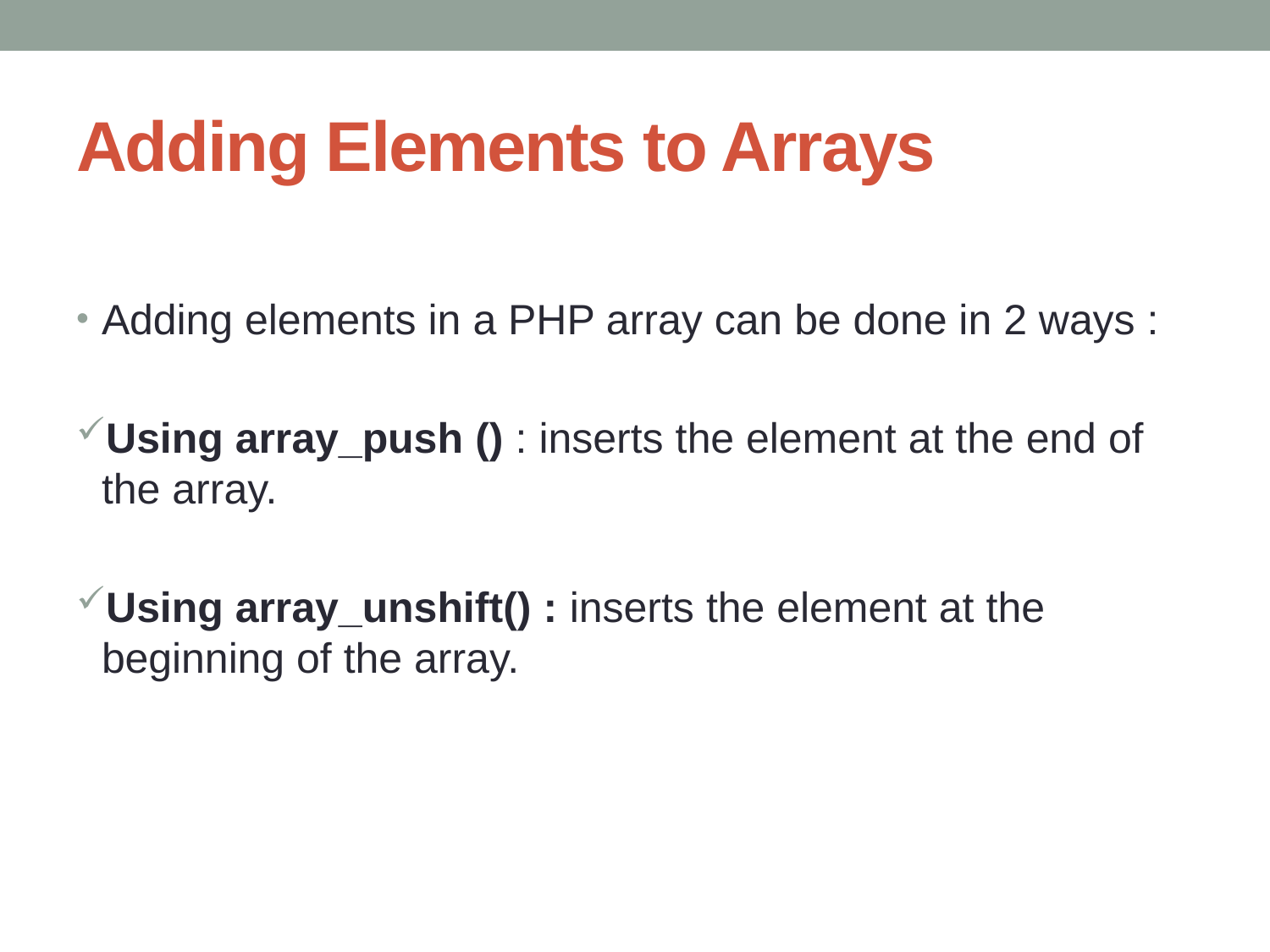

# Adding Elements to Arrays
Adding elements in a PHP array can be done in 2 ways :

Using array_push () : inserts the element at the end of the array.

Using array_unshift() : inserts the element at the beginning of the array.